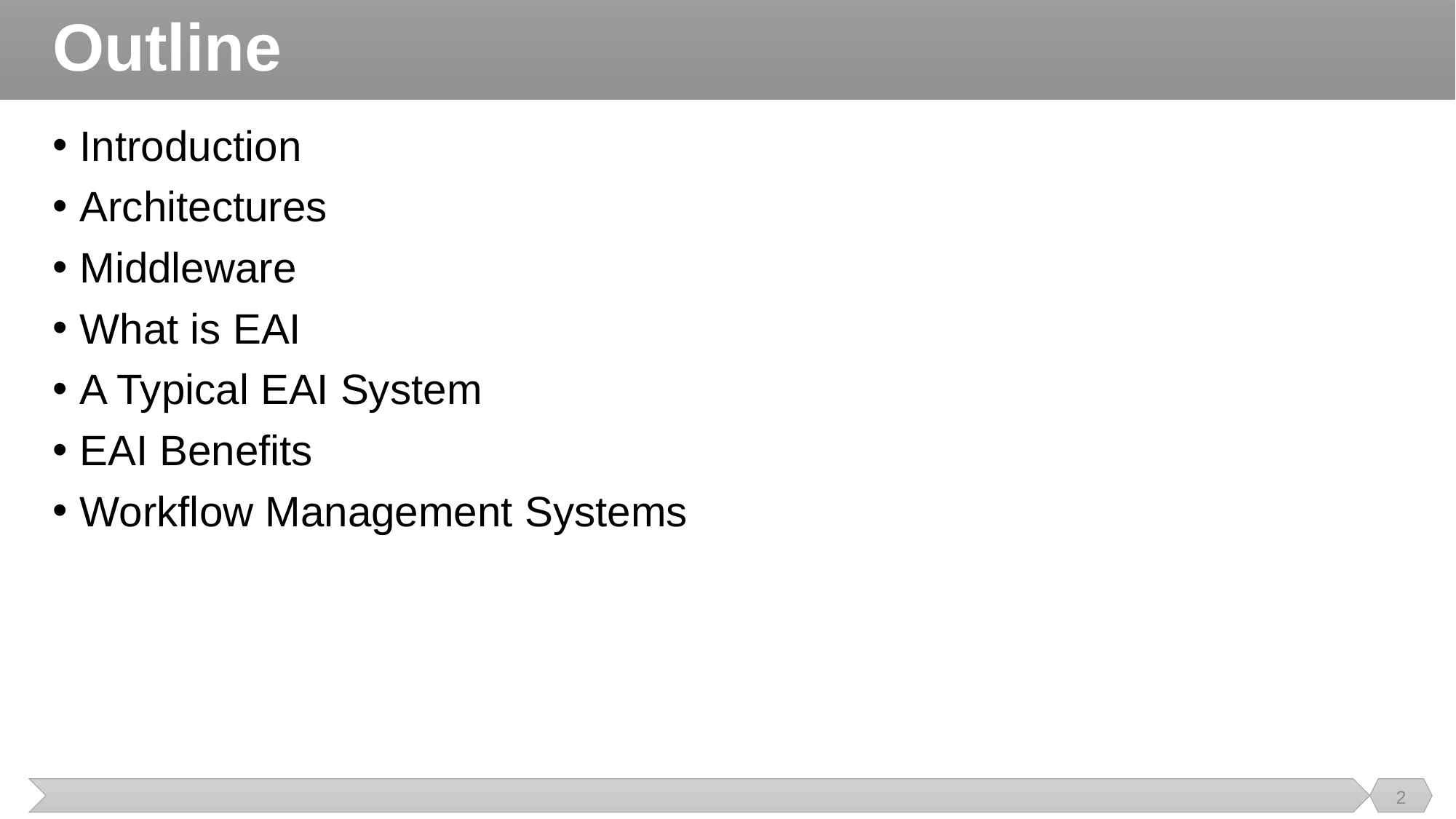

# Outline
Introduction
Architectures
Middleware
What is EAI
A Typical EAI System
EAI Benefits
Workflow Management Systems
2